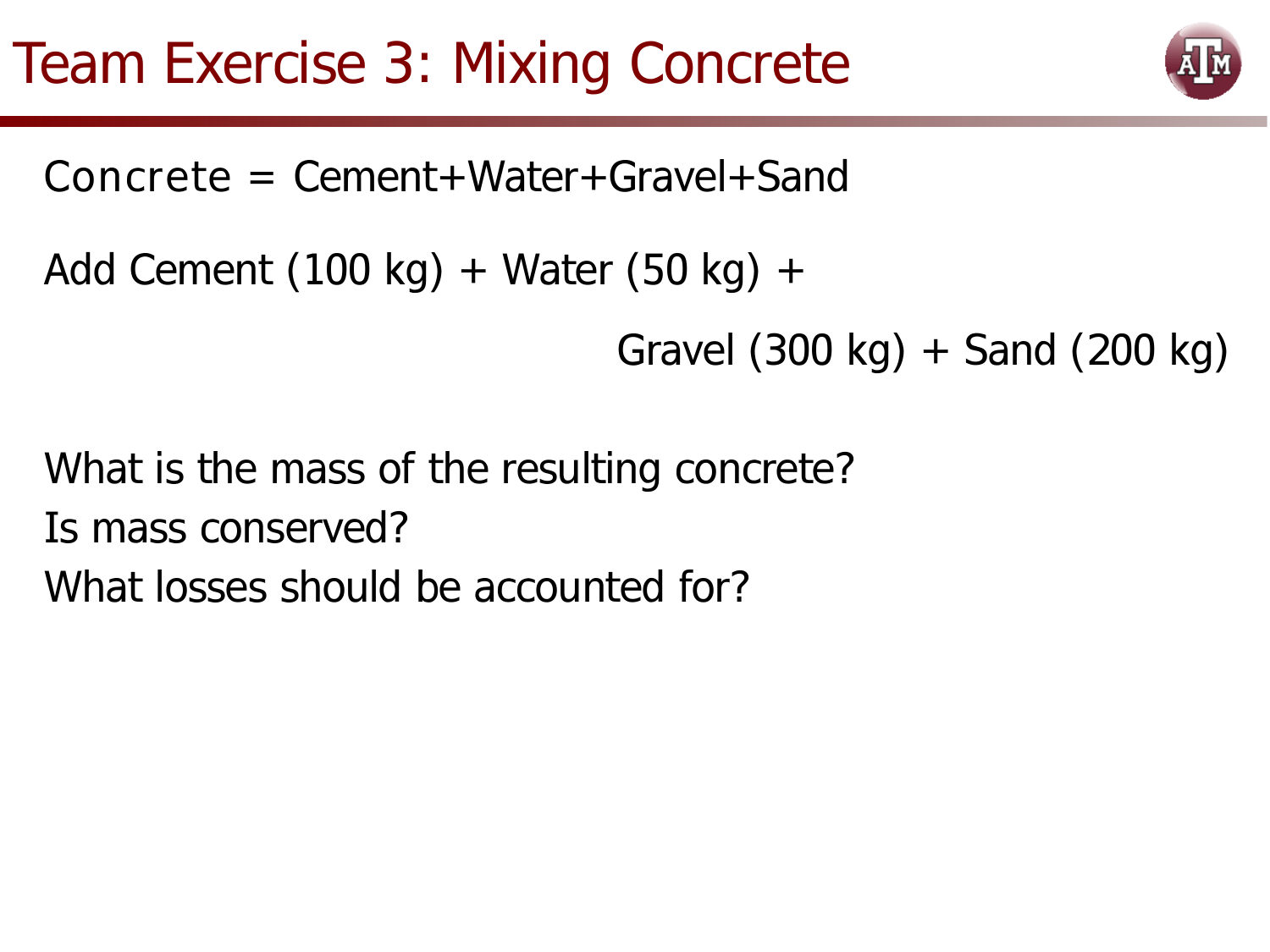

# Team Exercise 3: Mixing Concrete
Concrete = Cement+Water+Gravel+Sand
Add Cement (100 kg) + Water (50 kg) +
Gravel (300 kg) + Sand (200 kg)

What is the mass of the resulting concrete?
Is mass conserved?
What losses should be accounted for?